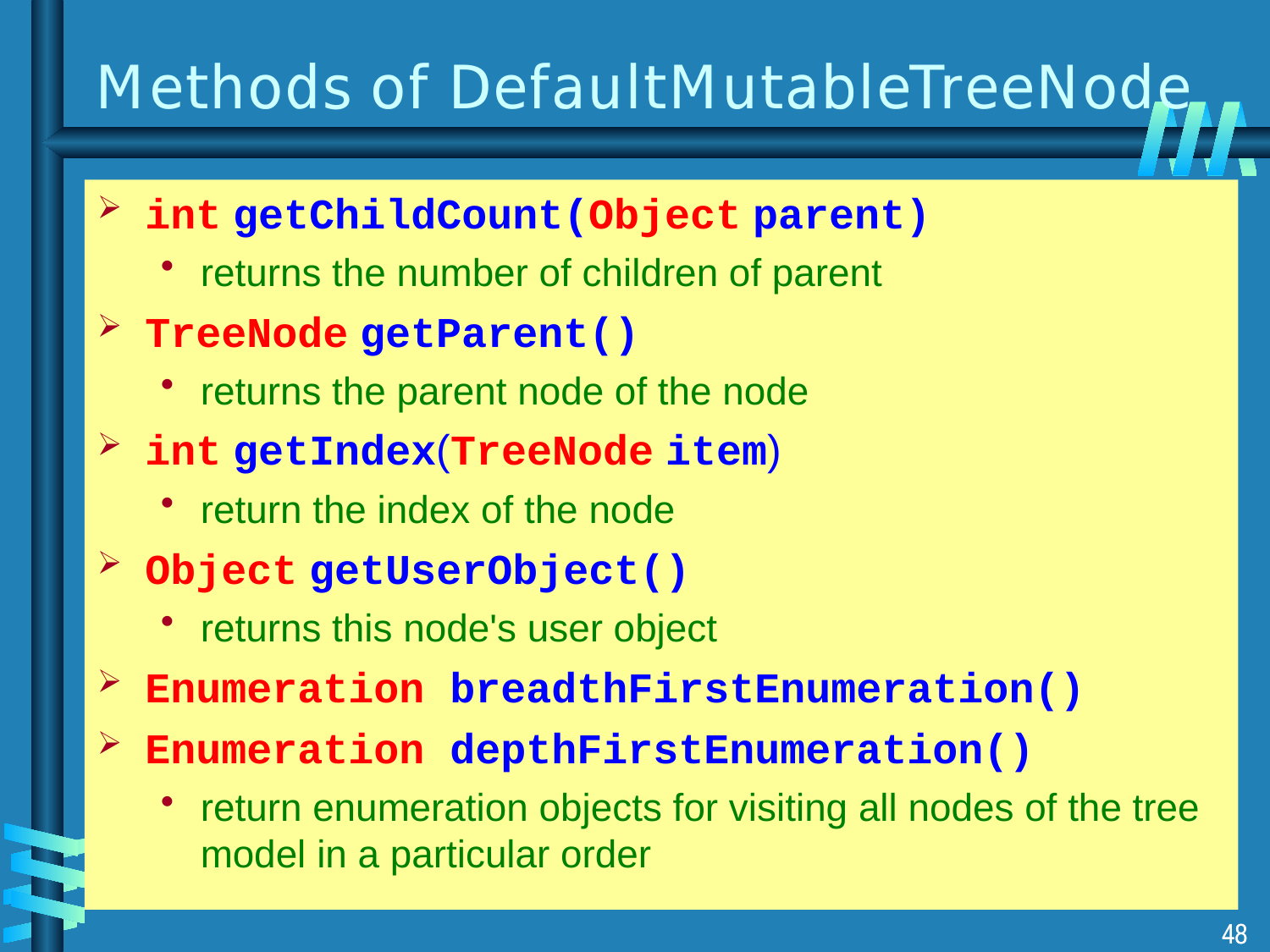

# Methods of DefaultMutableTreeNode
int getChildCount(Object parent)
returns the number of children of parent
TreeNode getParent()
returns the parent node of the node
int getIndex(TreeNode item)
return the index of the node
Object getUserObject()
returns this node's user object
Enumeration breadthFirstEnumeration()
Enumeration depthFirstEnumeration()
return enumeration objects for visiting all nodes of the tree model in a particular order
48
48